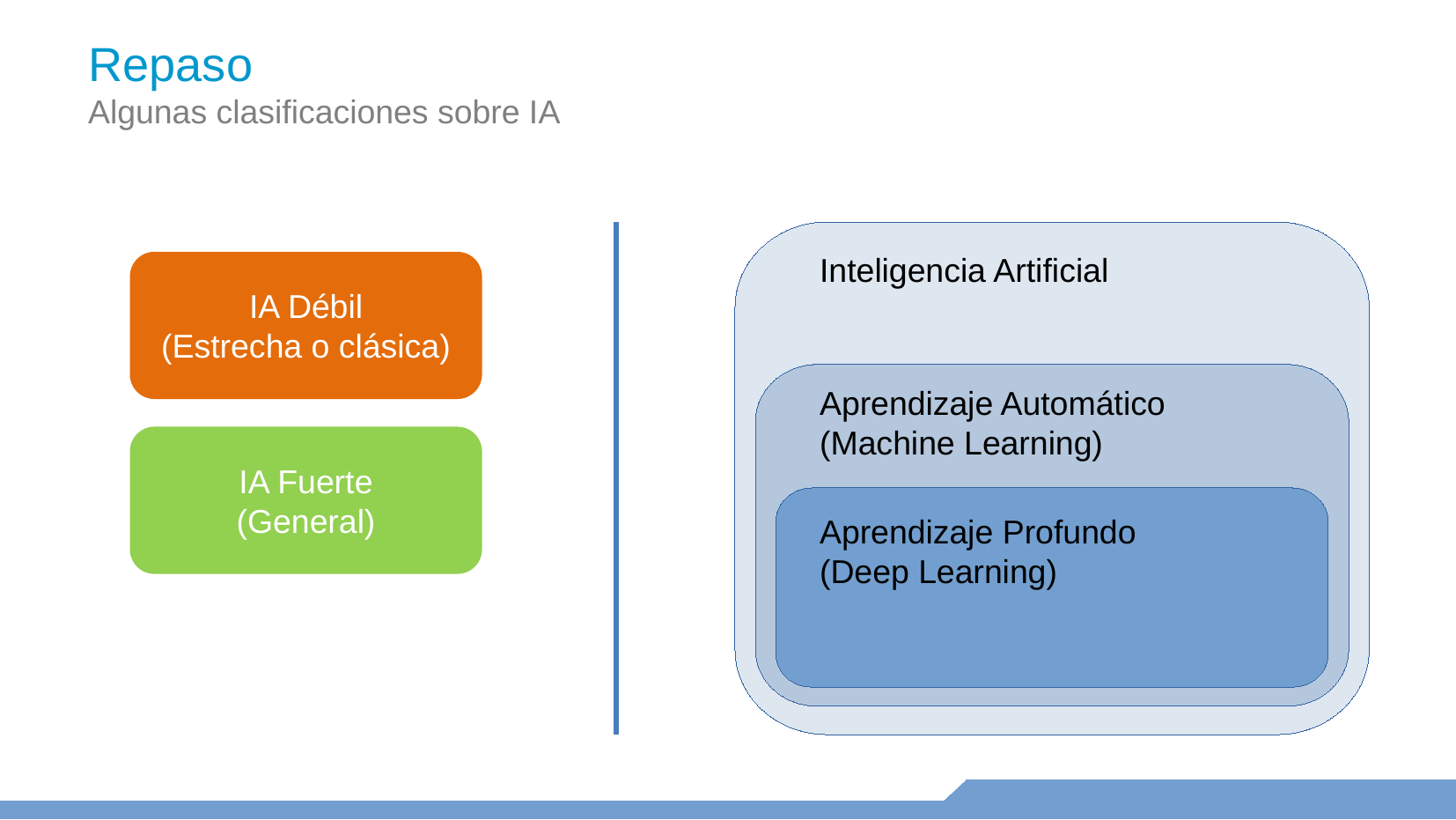

Repaso
Algunas clasificaciones sobre IA

Inteligencia Artificial

Aprendizaje Automático
(Machine Learning)

Aprendizaje Profundo
(Deep Learning)
IA Débil
(Estrecha o clásica)
IA Fuerte
(General)